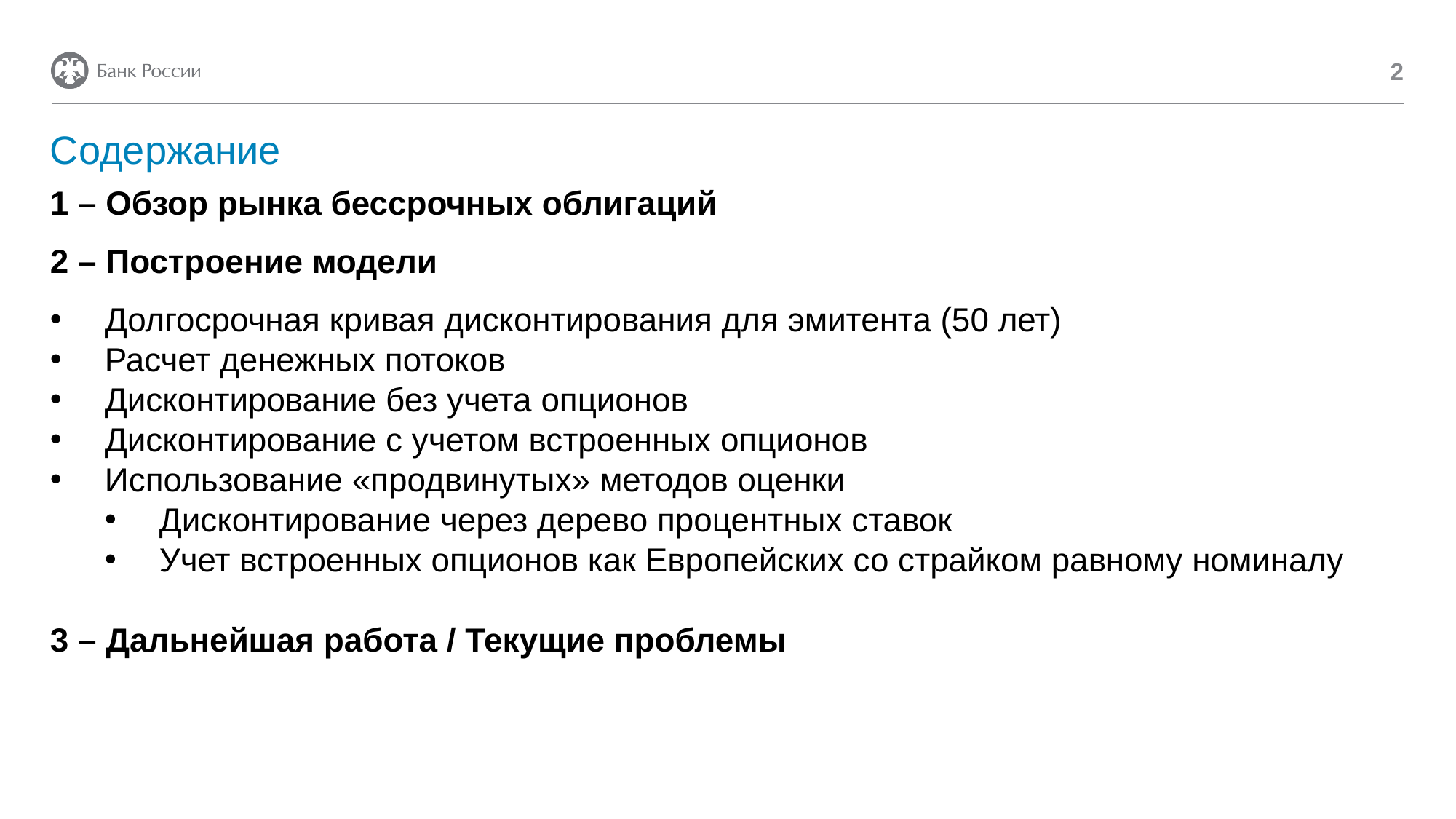

2
# Содержание
1 – Обзор рынка бессрочных облигаций
2 – Построение модели
Долгосрочная кривая дисконтирования для эмитента (50 лет)
Расчет денежных потоков
Дисконтирование без учета опционов
Дисконтирование с учетом встроенных опционов
Использование «продвинутых» методов оценки
Дисконтирование через дерево процентных ставок
Учет встроенных опционов как Европейских со страйком равному номиналу

3 – Дальнейшая работа / Текущие проблемы